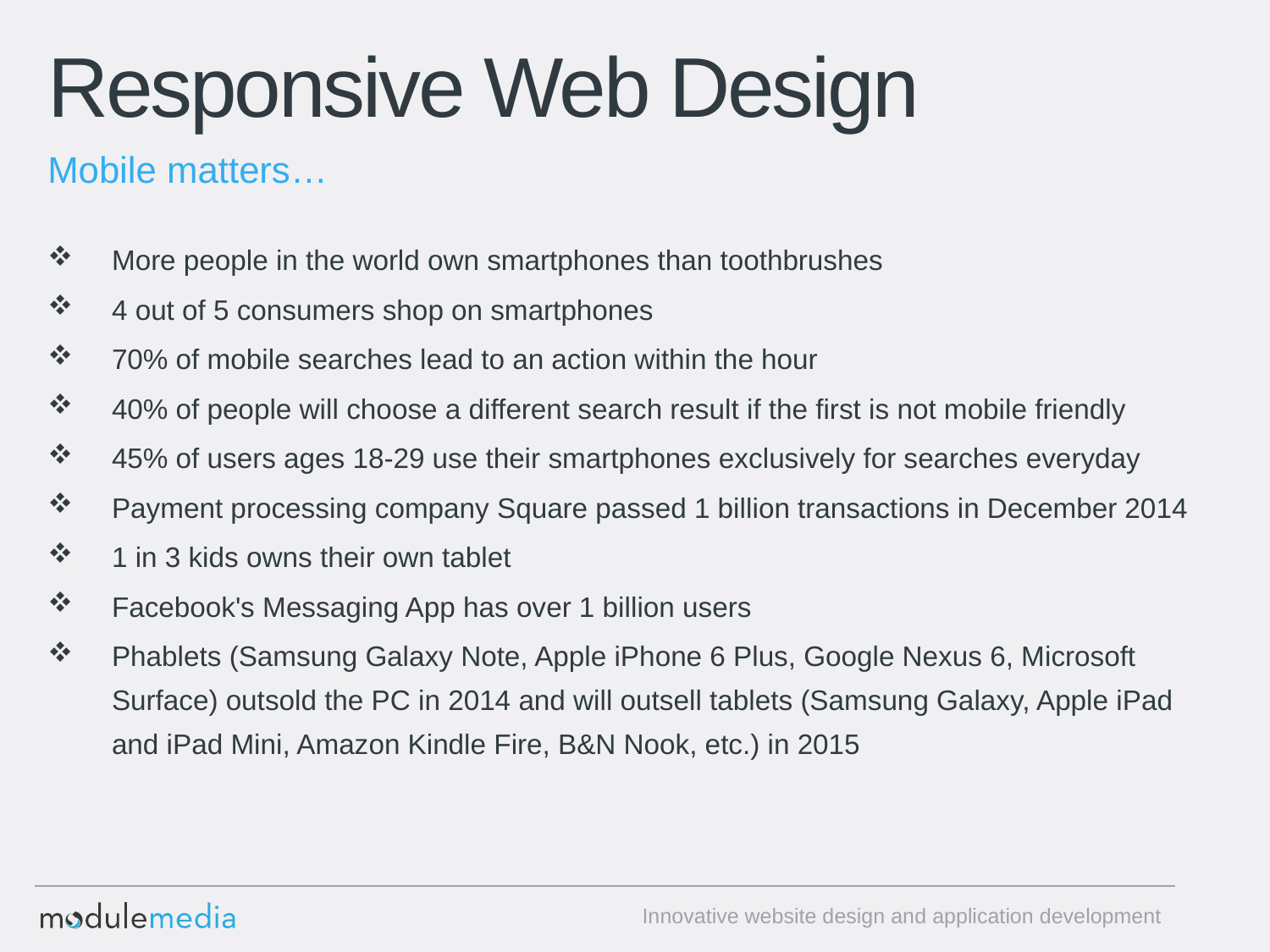

# Responsive Web Design
Mobile matters…
More people in the world own smartphones than toothbrushes
4 out of 5 consumers shop on smartphones
70% of mobile searches lead to an action within the hour
40% of people will choose a different search result if the first is not mobile friendly
45% of users ages 18-29 use their smartphones exclusively for searches everyday
Payment processing company Square passed 1 billion transactions in December 2014
1 in 3 kids owns their own tablet
Facebook's Messaging App has over 1 billion users
Phablets (Samsung Galaxy Note, Apple iPhone 6 Plus, Google Nexus 6, Microsoft Surface) outsold the PC in 2014 and will outsell tablets (Samsung Galaxy, Apple iPad and iPad Mini, Amazon Kindle Fire, B&N Nook, etc.) in 2015